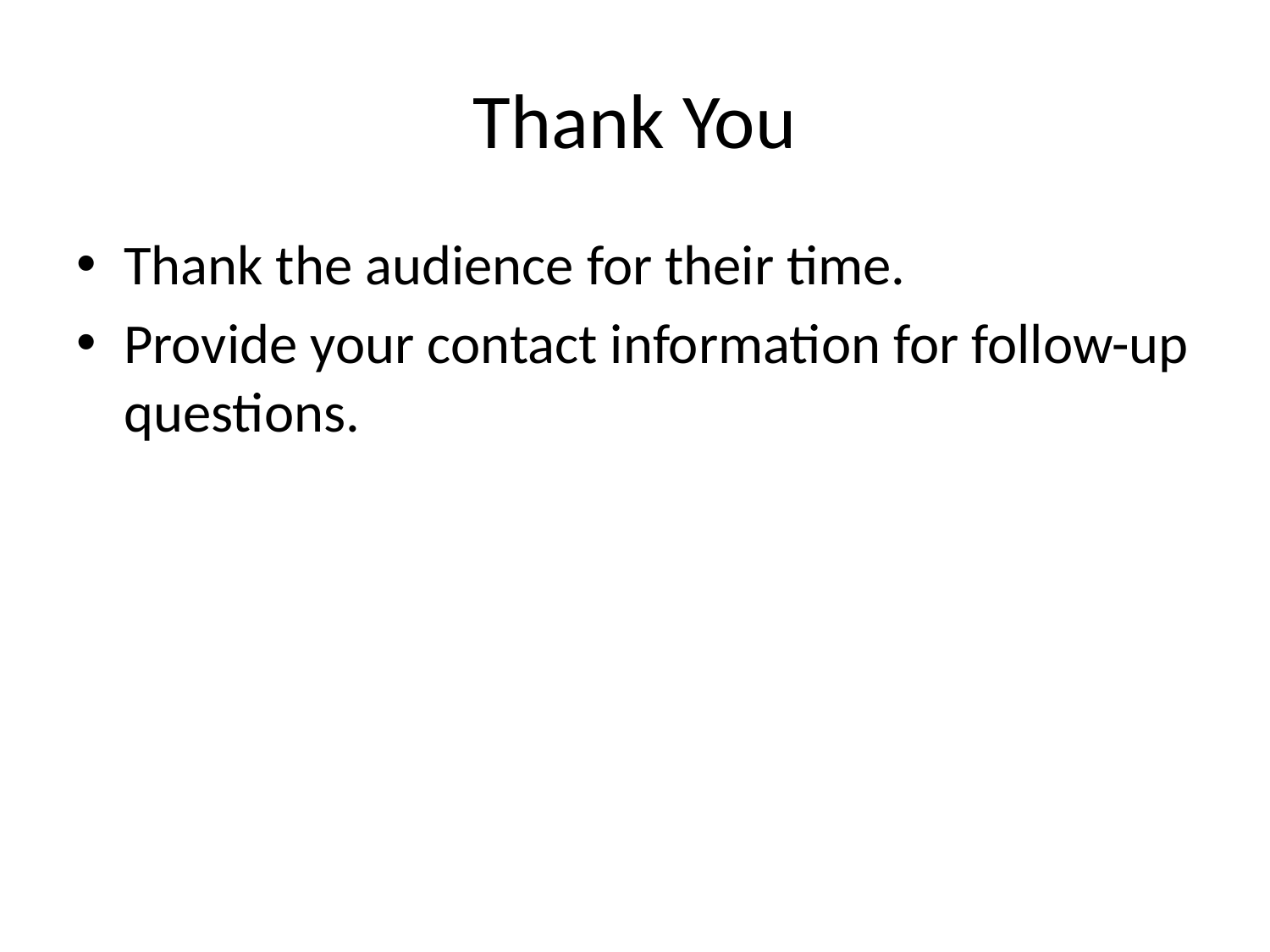

# Thank You
Thank the audience for their time.
Provide your contact information for follow-up questions.